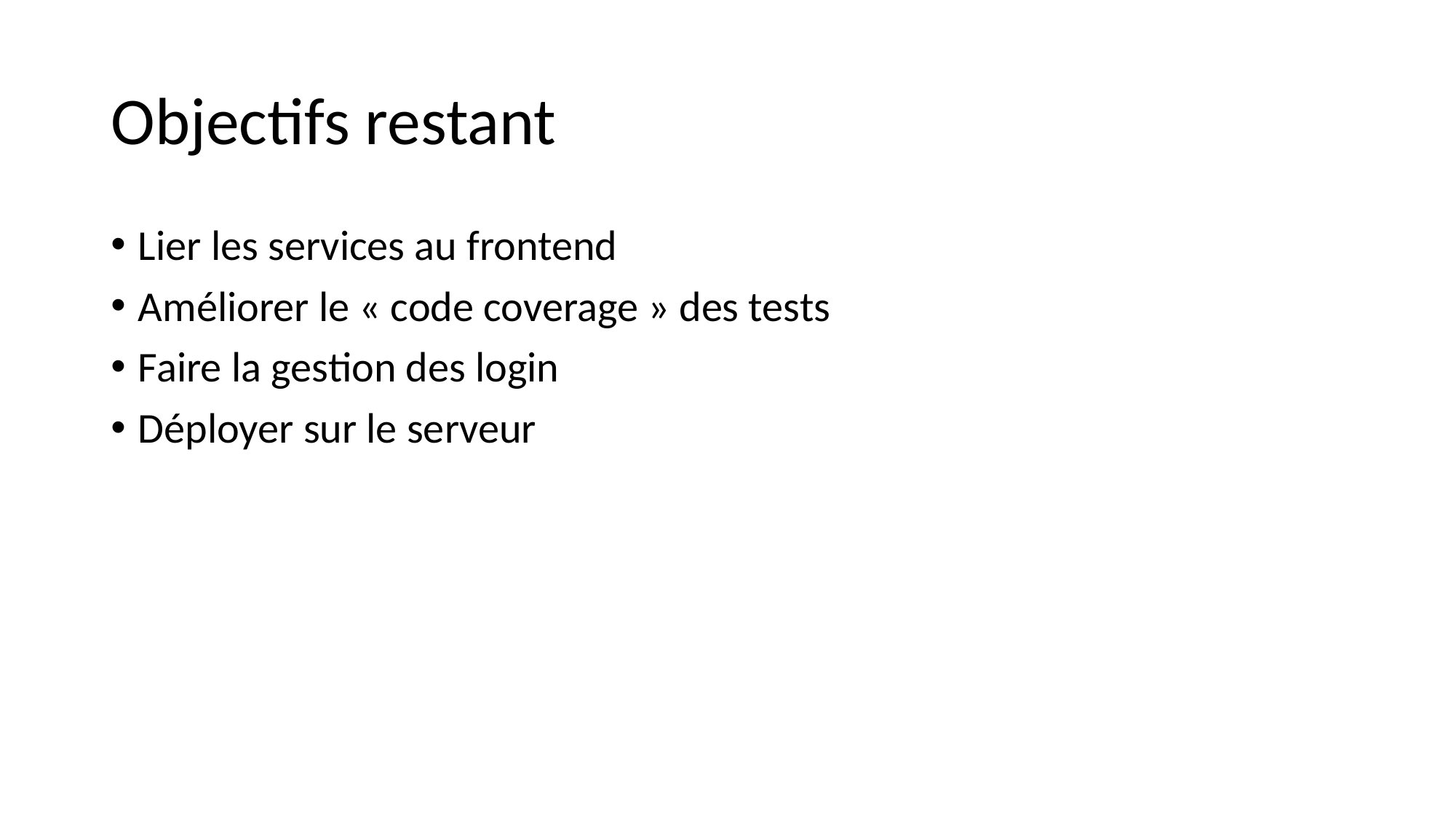

# Objectifs restant
Lier les services au frontend
Améliorer le « code coverage » des tests
Faire la gestion des login
Déployer sur le serveur